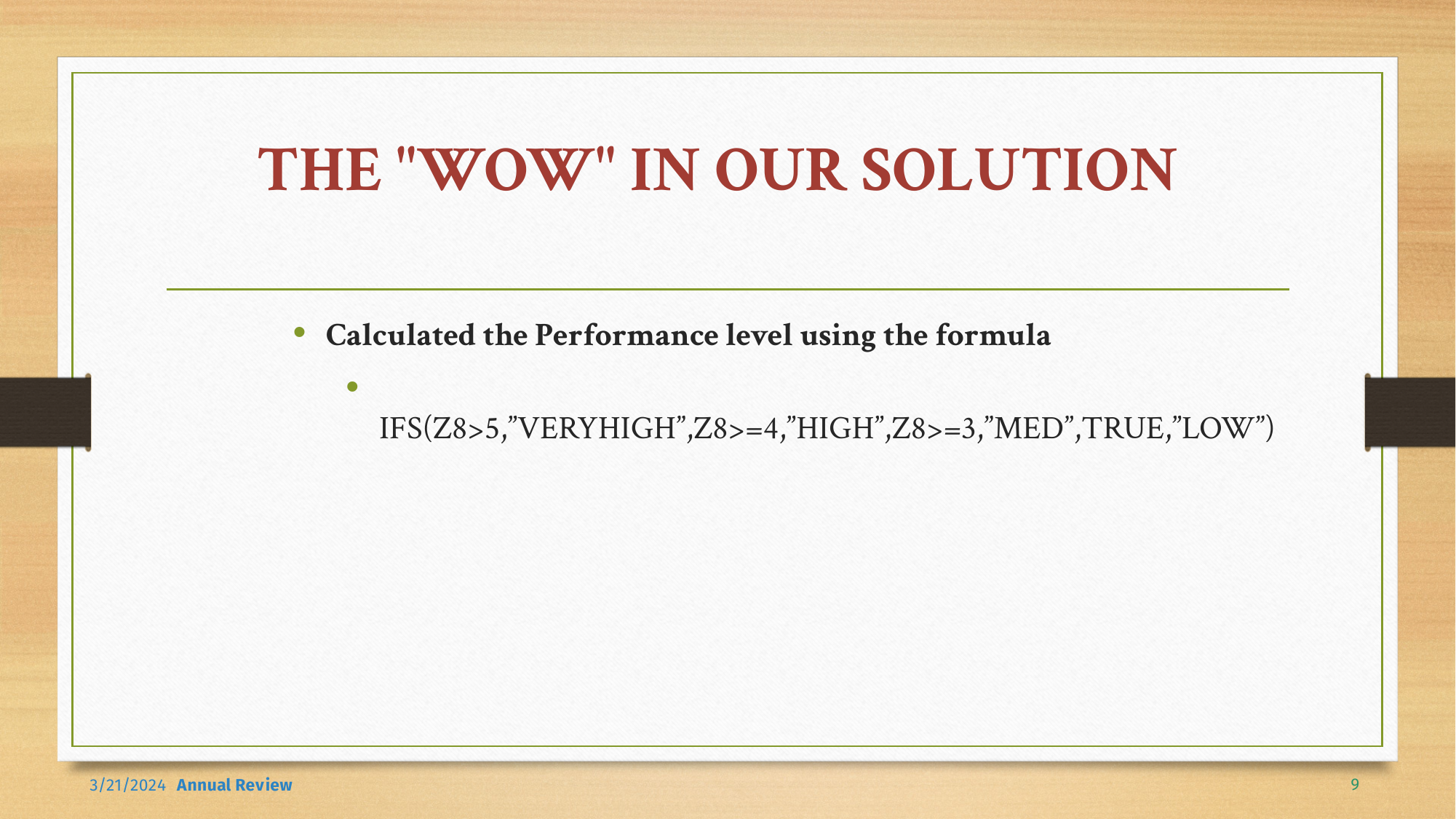

# THE "WOW" IN OUR SOLUTION
Calculated the Performance level using the formula
   IFS(Z8>5,”VERYHIGH”,Z8>=4,”HIGH”,Z8>=3,”MED”,TRUE,”LOW”)

9
3/21/2024  Annual Review